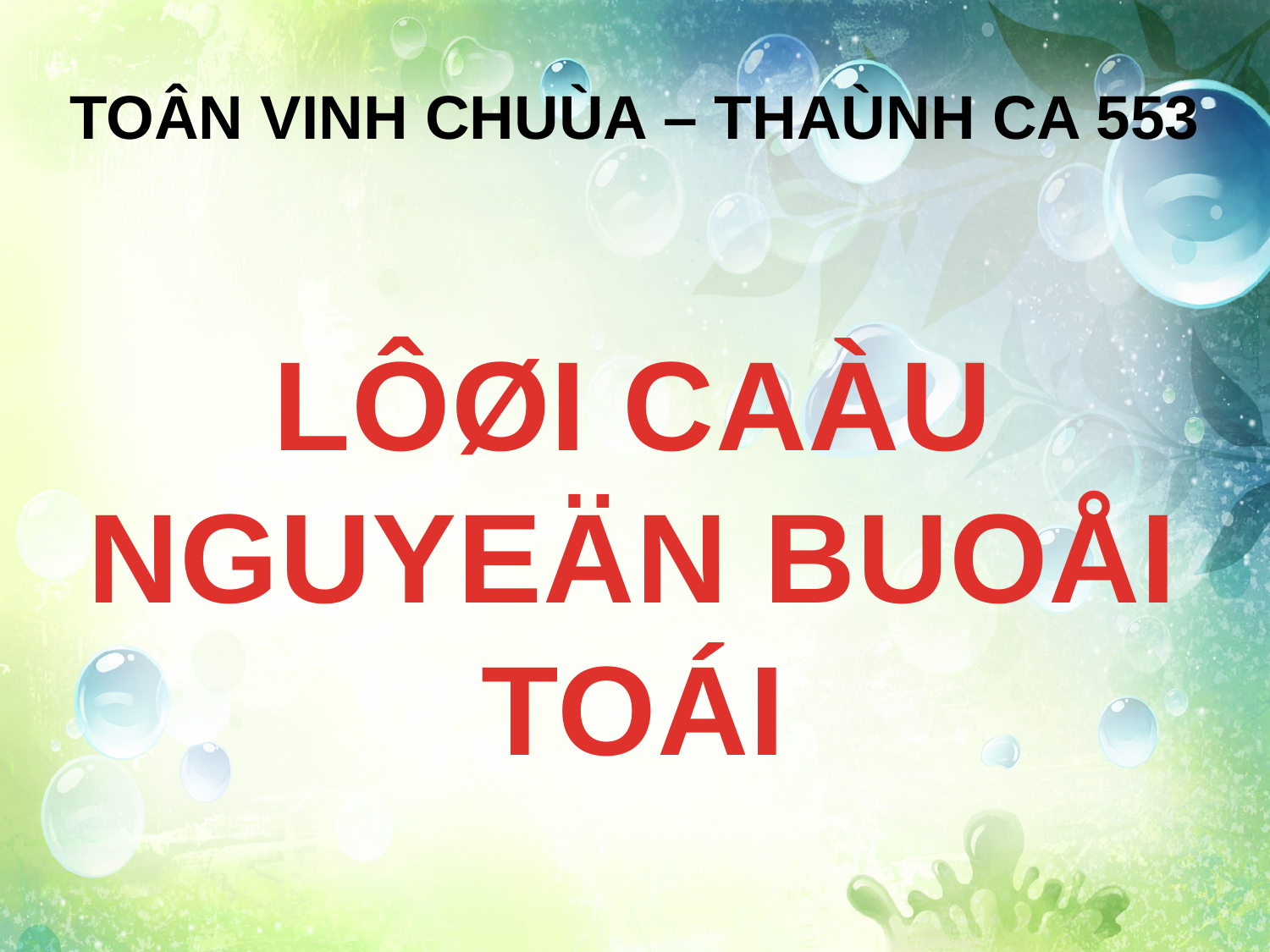

TOÂN VINH CHUÙA – THAÙNH CA 553
LÔØI CAÀU NGUYEÄN BUOÅI TOÁI